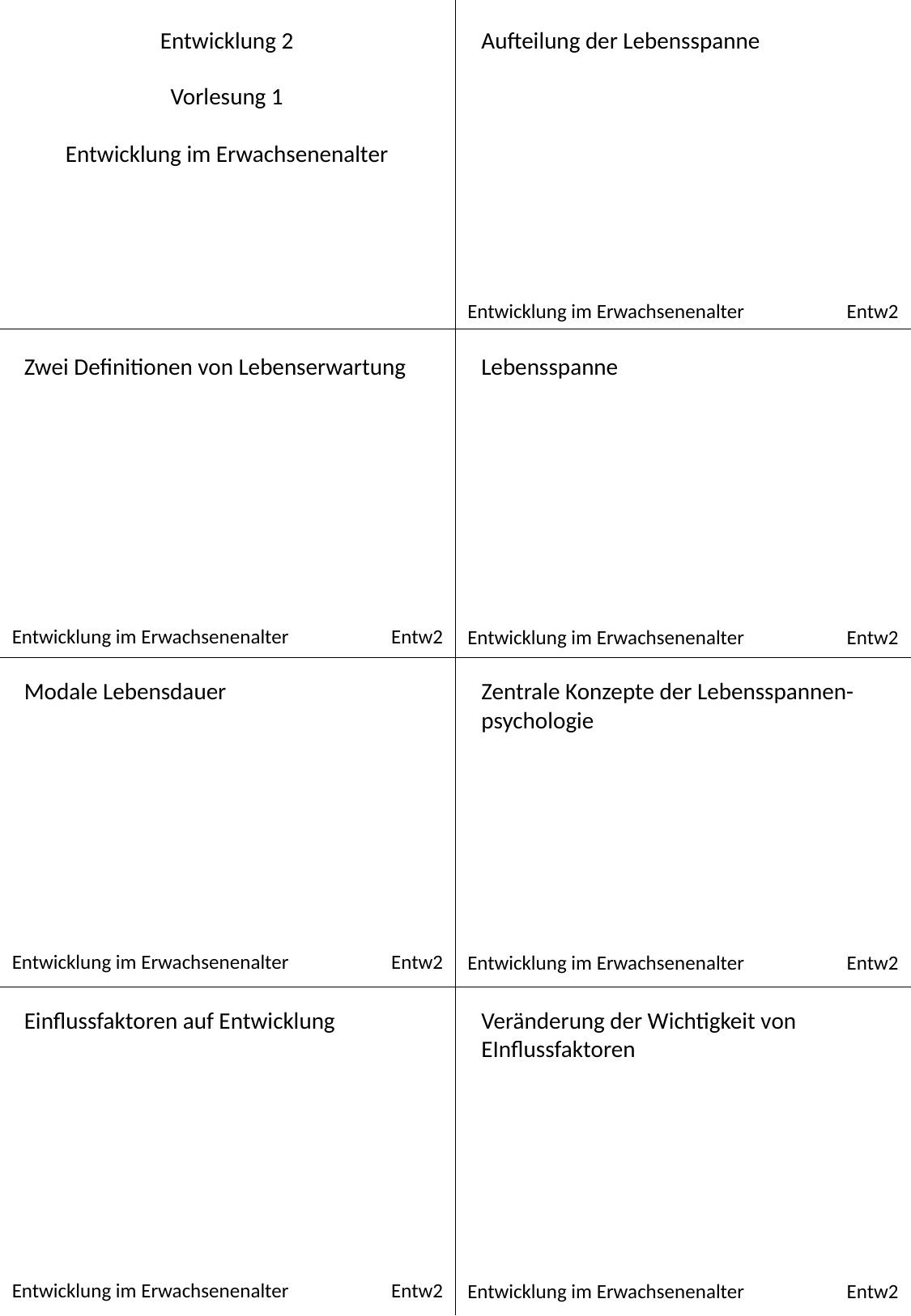

Entwicklung 2

Vorlesung 1

Entwicklung im Erwachsenenalter
Aufteilung der Lebensspanne
Entwicklung im Erwachsenenalter
Entw2
Lebensspanne
Zwei Definitionen von Lebenserwartung
Entwicklung im Erwachsenenalter

Entw2
Entw2
Entwicklung im Erwachsenenalter
Zentrale Konzepte der Lebensspannen-psychologie
Modale Lebensdauer
Entwicklung im Erwachsenenalter

Entw2
Entwicklung im Erwachsenenalter

Entw2
Veränderung der Wichtigkeit von EInflussfaktoren
Einflussfaktoren auf Entwicklung
Entwicklung im Erwachsenenalter

Entw2
Entwicklung im Erwachsenenalter

Entw2